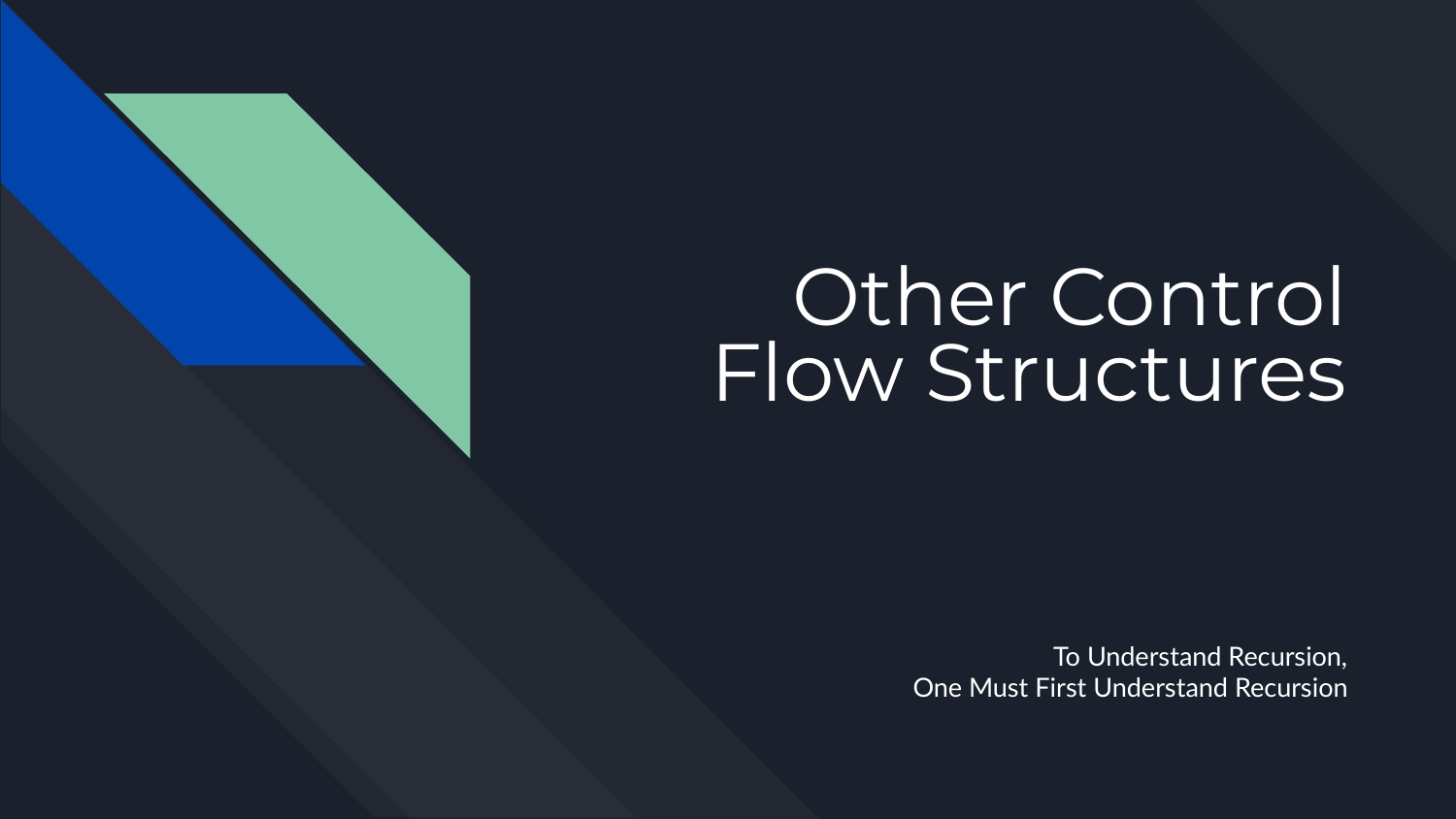

# Other Control Flow Structures
To Understand Recursion,
One Must First Understand Recursion